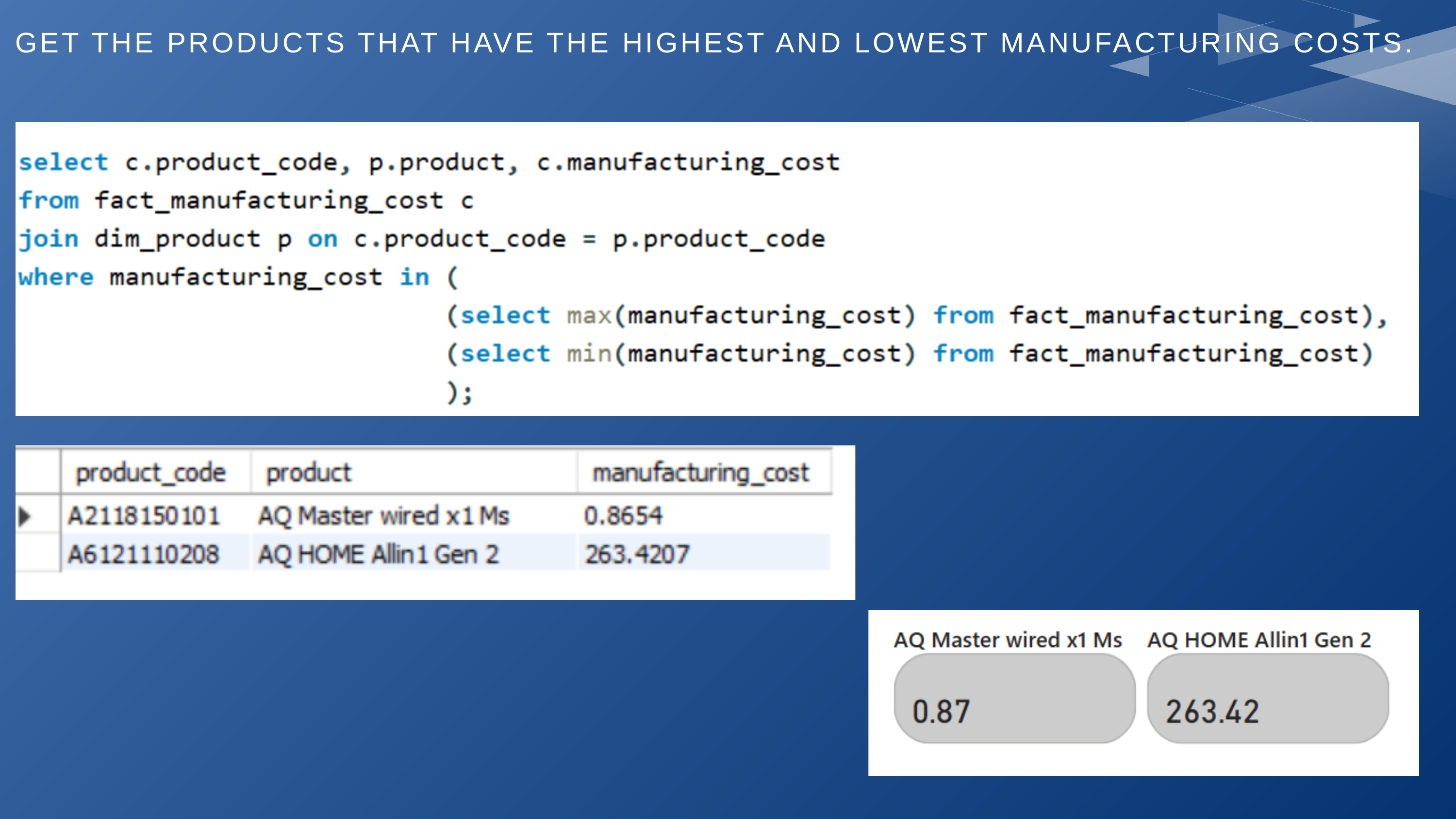

GET THE PRODUCTS THAT HAVE THE HIGHEST AND LOWEST MANUFACTURING COSTS.